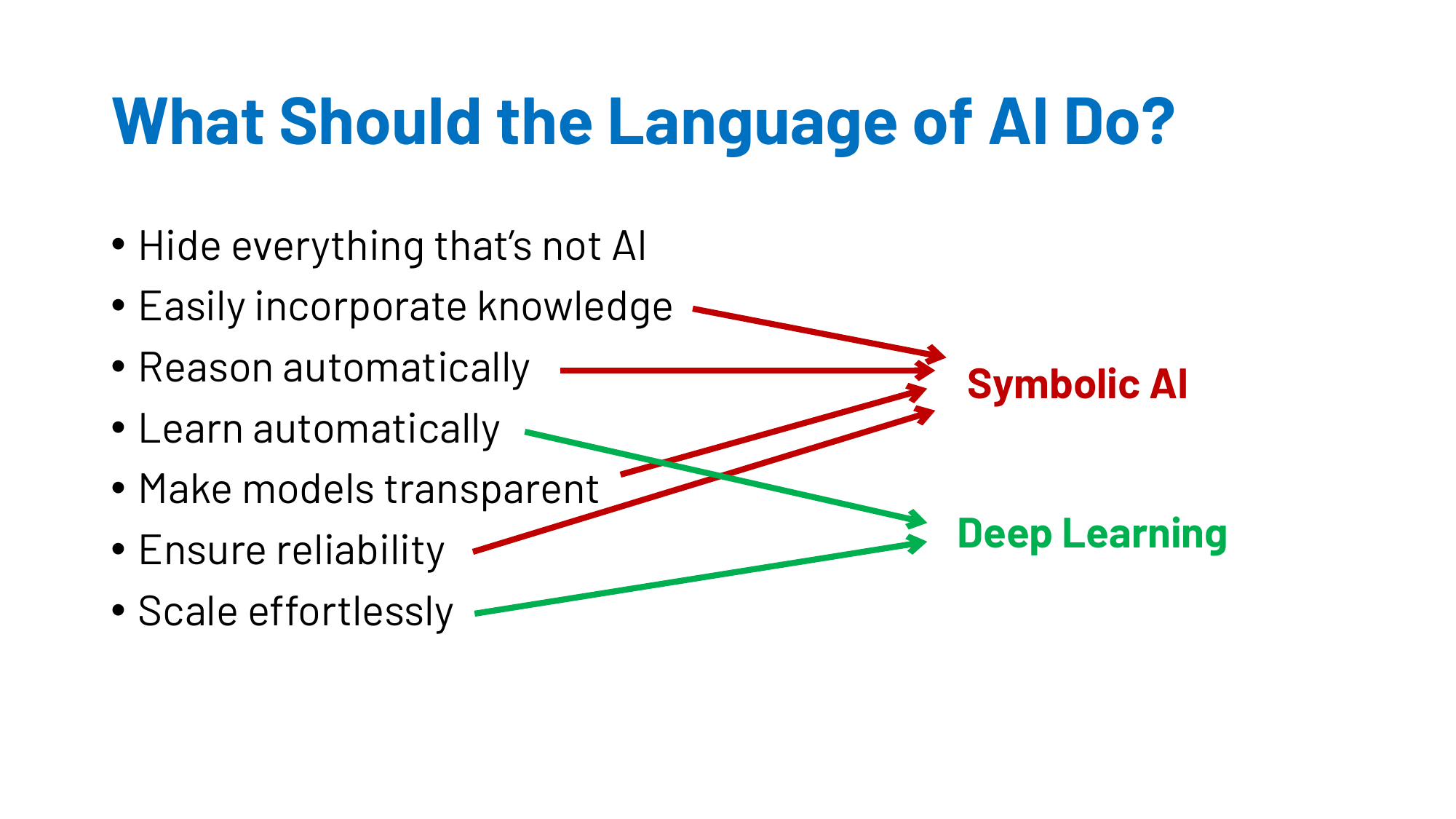

# What Should the Language of AI Do?
Hide everything that’s not AI
Easily incorporate knowledge
Reason automatically
Learn automatically
Make models transparent
Ensure reliability
Scale effortlessly
Symbolic AI
Deep Learning